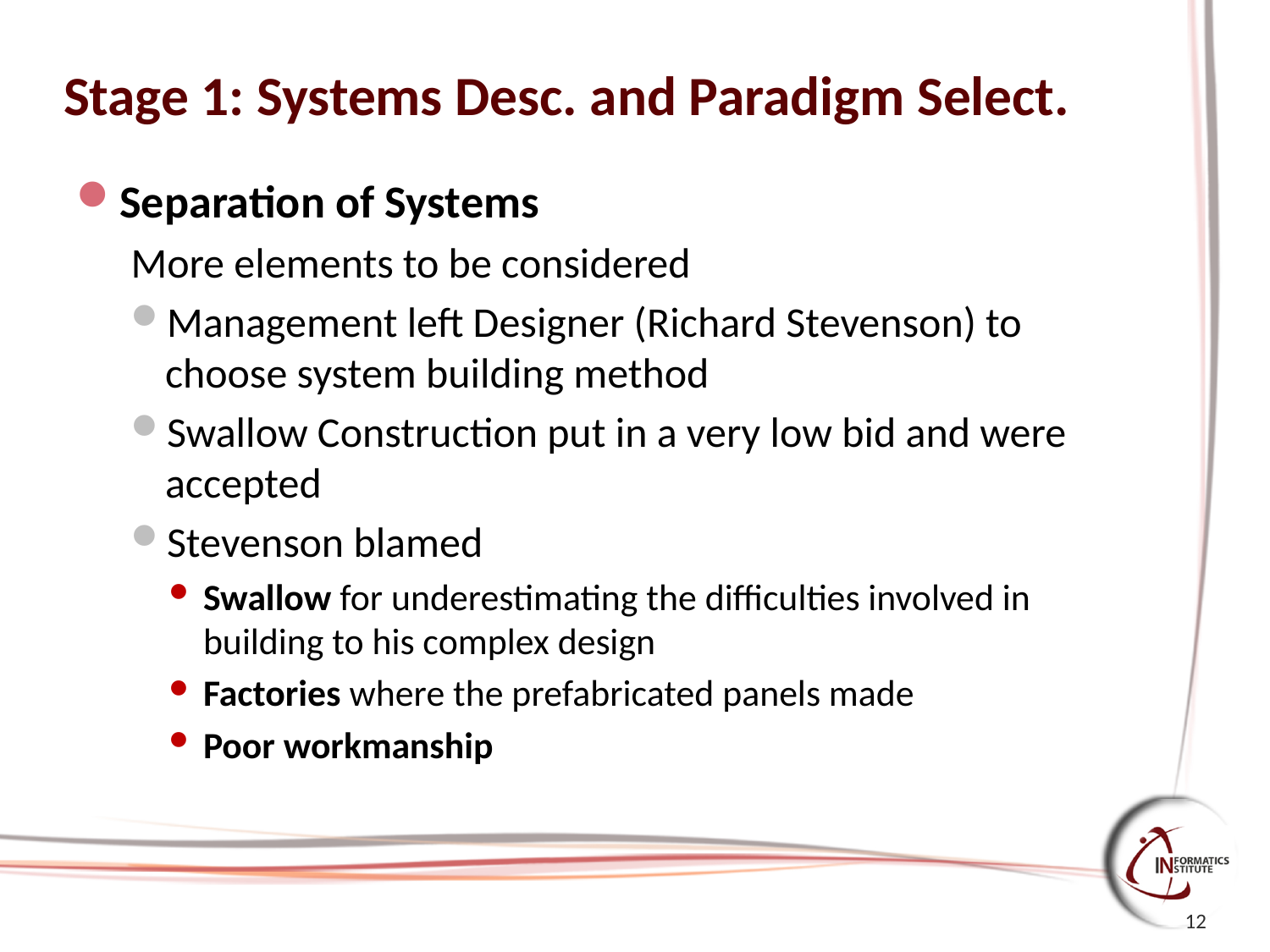

# Stage 1: Systems Desc. and Paradigm Select.
Separation of Systems
More elements to be considered
Management left Designer (Richard Stevenson) to choose system building method
Swallow Construction put in a very low bid and were accepted
Stevenson blamed
Swallow for underestimating the difficulties involved in building to his complex design
Factories where the prefabricated panels made
Poor workmanship

12